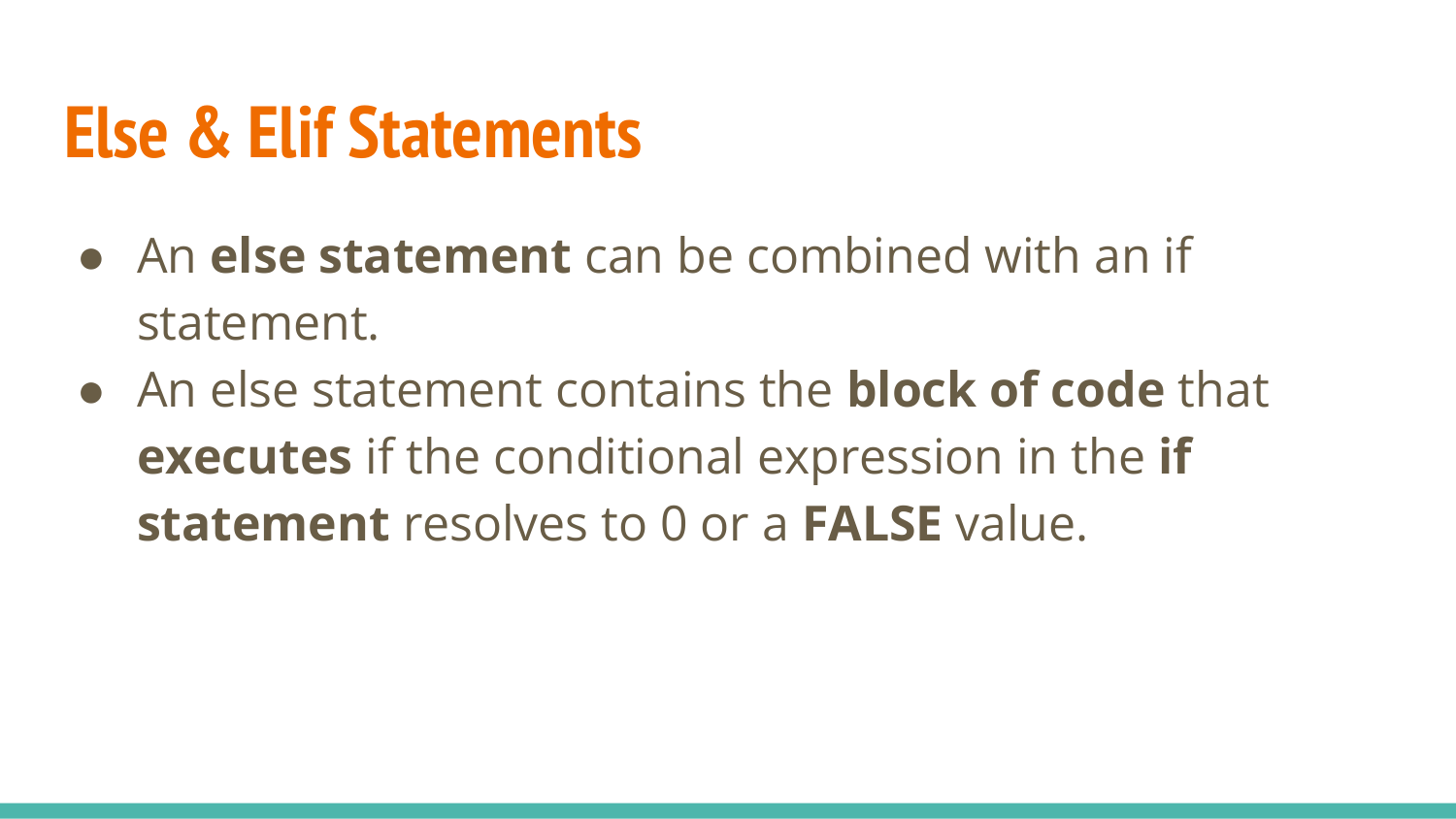

# Else & Elif Statements
An else statement can be combined with an if statement.
An else statement contains the block of code that executes if the conditional expression in the if statement resolves to 0 or a FALSE value.